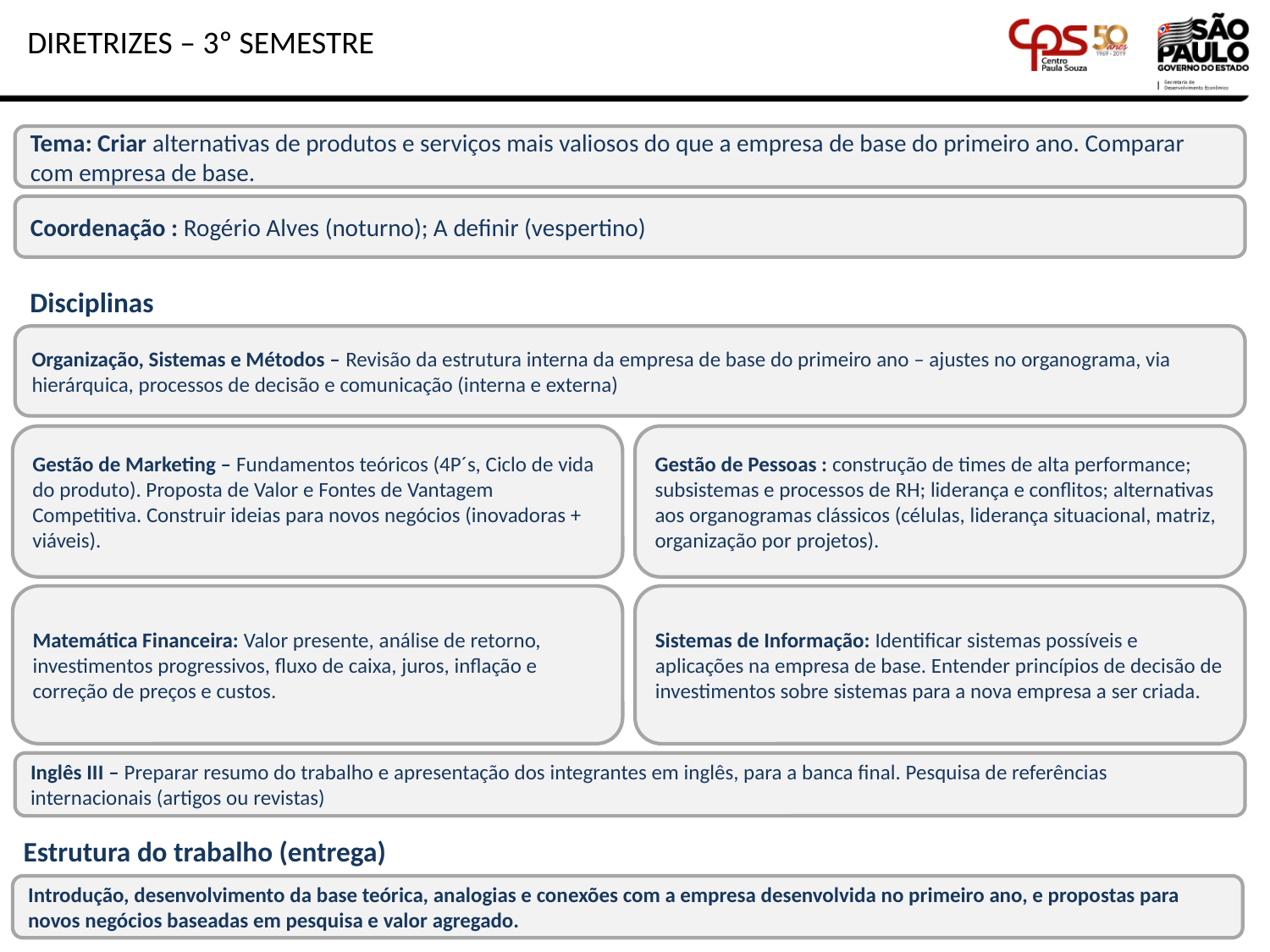

DIRETRIZES – 3º SEMESTRE
Tema: Criar alternativas de produtos e serviços mais valiosos do que a empresa de base do primeiro ano. Comparar com empresa de base.

Coordenação : Rogério Alves (noturno); A definir (vespertino)
Disciplinas
Organização, Sistemas e Métodos – Revisão da estrutura interna da empresa de base do primeiro ano – ajustes no organograma, via hierárquica, processos de decisão e comunicação (interna e externa)
Gestão de Marketing – Fundamentos teóricos (4P´s, Ciclo de vida do produto). Proposta de Valor e Fontes de Vantagem Competitiva. Construir ideias para novos negócios (inovadoras + viáveis).
Gestão de Pessoas : construção de times de alta performance; subsistemas e processos de RH; liderança e conflitos; alternativas aos organogramas clássicos (células, liderança situacional, matriz, organização por projetos).
Matemática Financeira: Valor presente, análise de retorno, investimentos progressivos, fluxo de caixa, juros, inflação e correção de preços e custos.
Sistemas de Informação: Identificar sistemas possíveis e aplicações na empresa de base. Entender princípios de decisão de investimentos sobre sistemas para a nova empresa a ser criada.
Inglês III – Preparar resumo do trabalho e apresentação dos integrantes em inglês, para a banca final. Pesquisa de referências internacionais (artigos ou revistas)
Estrutura do trabalho (entrega)
Introdução, desenvolvimento da base teórica, analogias e conexões com a empresa desenvolvida no primeiro ano, e propostas para novos negócios baseadas em pesquisa e valor agregado.